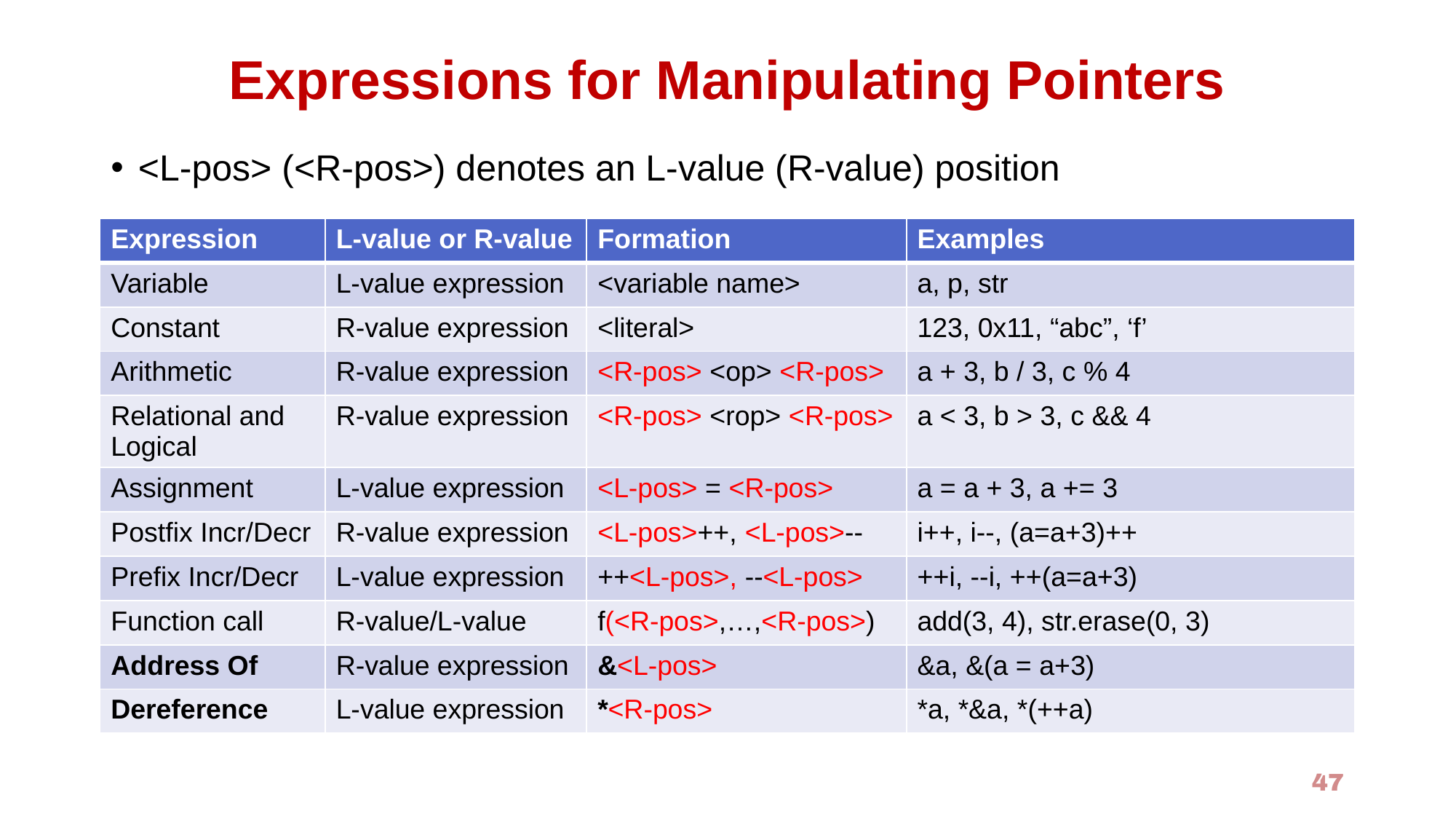

# Expressions for Manipulating Pointers
<L-pos> (<R-pos>) denotes an L-value (R-value) position

| Expression | L-value or R-value | Formation | Examples |
| --- | --- | --- | --- |
| Variable | L-value expression | <variable name> | a, p, str |
| Constant | R-value expression | <literal> | 123, 0x11, “abc”, ‘f’ |
| Arithmetic | R-value expression | <R-pos> <op> <R-pos> | a + 3, b / 3, c % 4 |
| Relational and Logical | R-value expression | <R-pos> <rop> <R-pos> | a < 3, b > 3, c && 4 |
| Assignment | L-value expression | <L-pos> = <R-pos> | a = a + 3, a += 3 |
| Postfix Incr/Decr | R-value expression | <L-pos>++, <L-pos>-- | i++, i--, (a=a+3)++ |
| Prefix Incr/Decr | L-value expression | ++<L-pos>, --<L-pos> | ++i, --i, ++(a=a+3) |
| Function call | R-value/L-value | f(<R-pos>,…,<R-pos>) | add(3, 4), str.erase(0, 3) |
| Address Of | R-value expression | &<L-pos> | &a, &(a = a+3) |
| Dereference | L-value expression | \*<R-pos> | \*a, \*&a, \*(++a) |
47